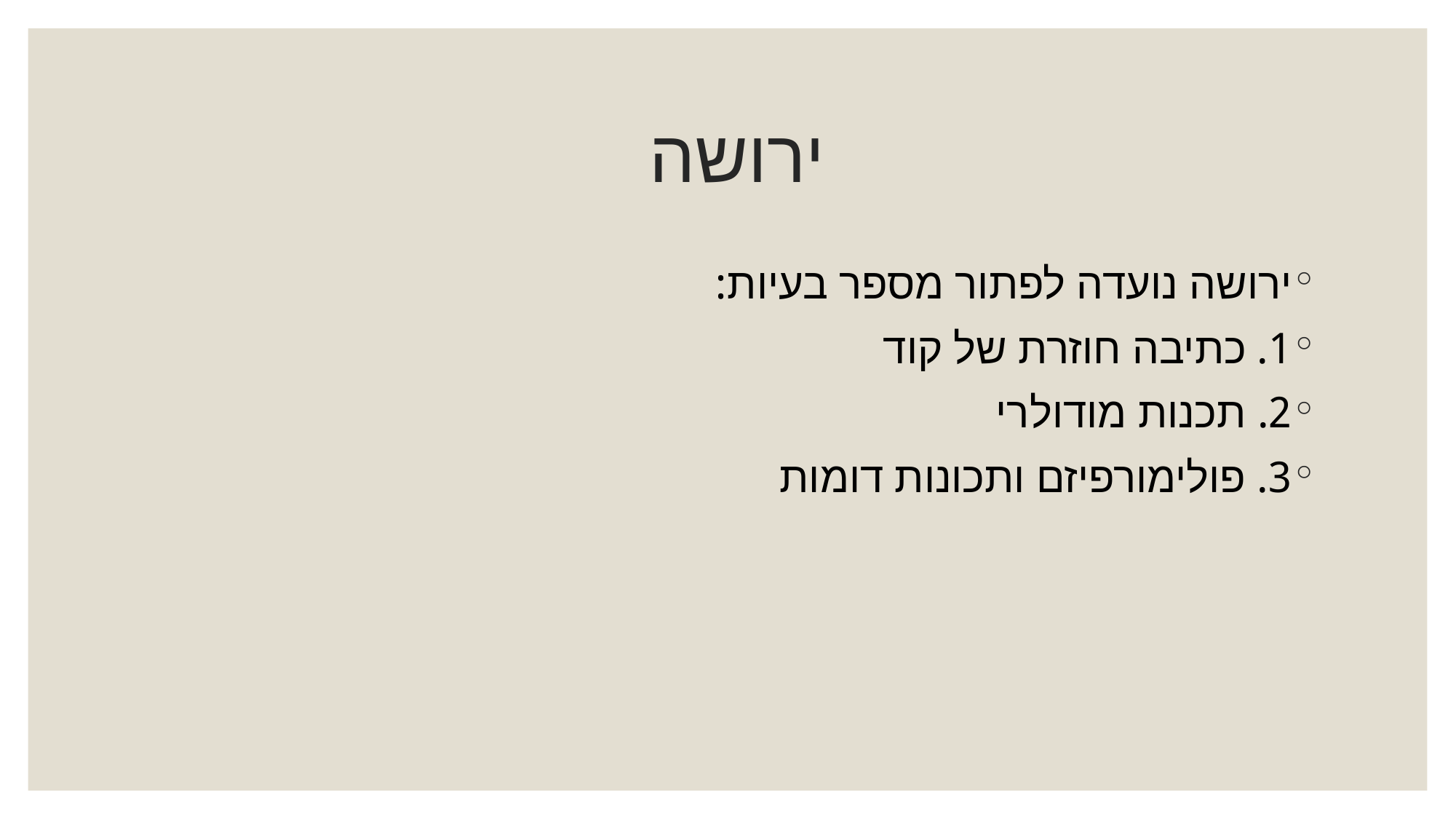

# ירושה
ירושה נועדה לפתור מספר בעיות:
1. כתיבה חוזרת של קוד
2. תכנות מודולרי
3. פולימורפיזם ותכונות דומות